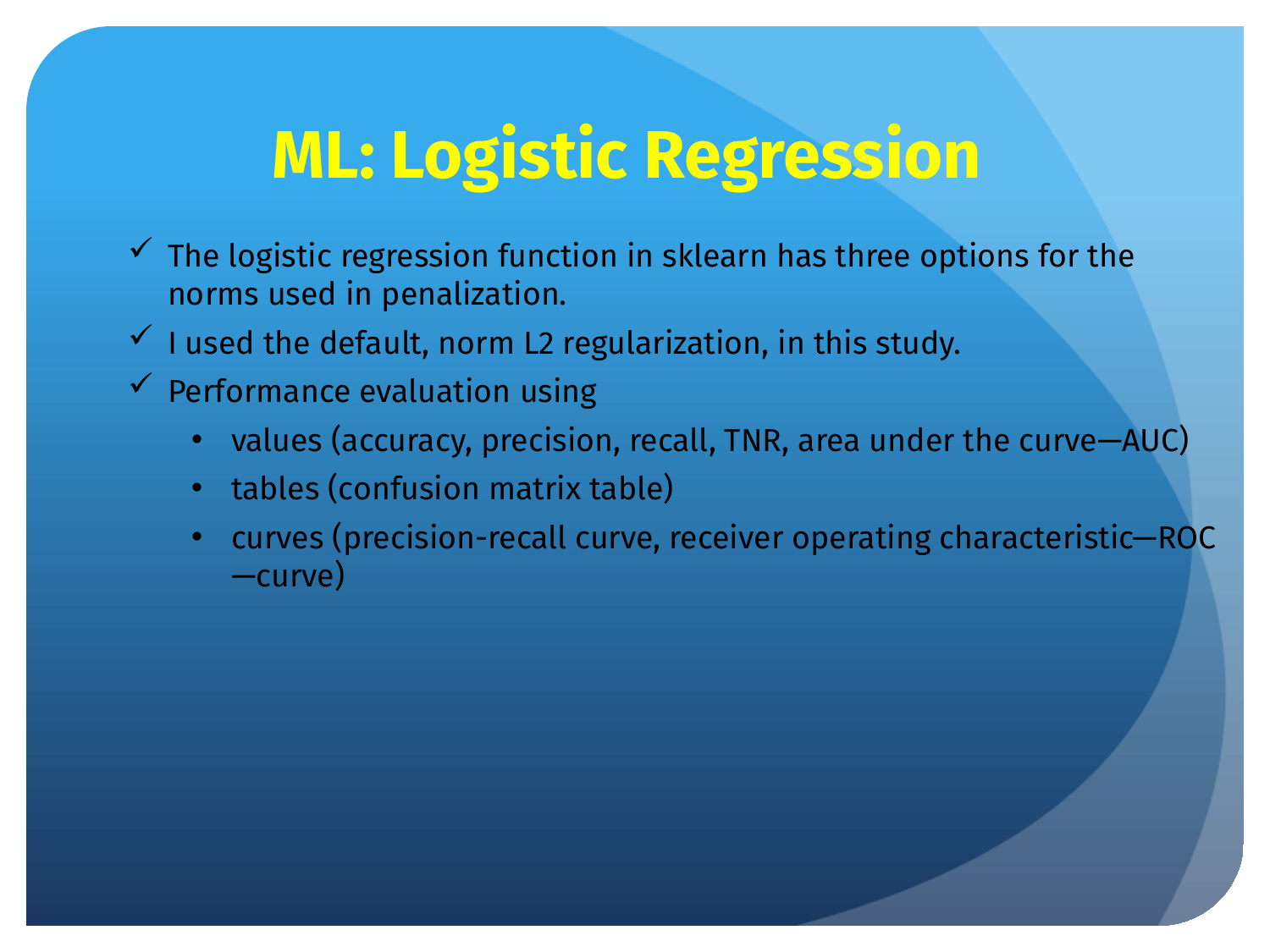

# ML: Logistic Regression
The logistic regression function in sklearn has three options for the norms used in penalization.
I used the default, norm L2 regularization, in this study.
Performance evaluation using
values (accuracy, precision, recall, TNR, area under the curve—AUC)
tables (confusion matrix table)
curves (precision-recall curve, receiver operating characteristic—ROC—curve)